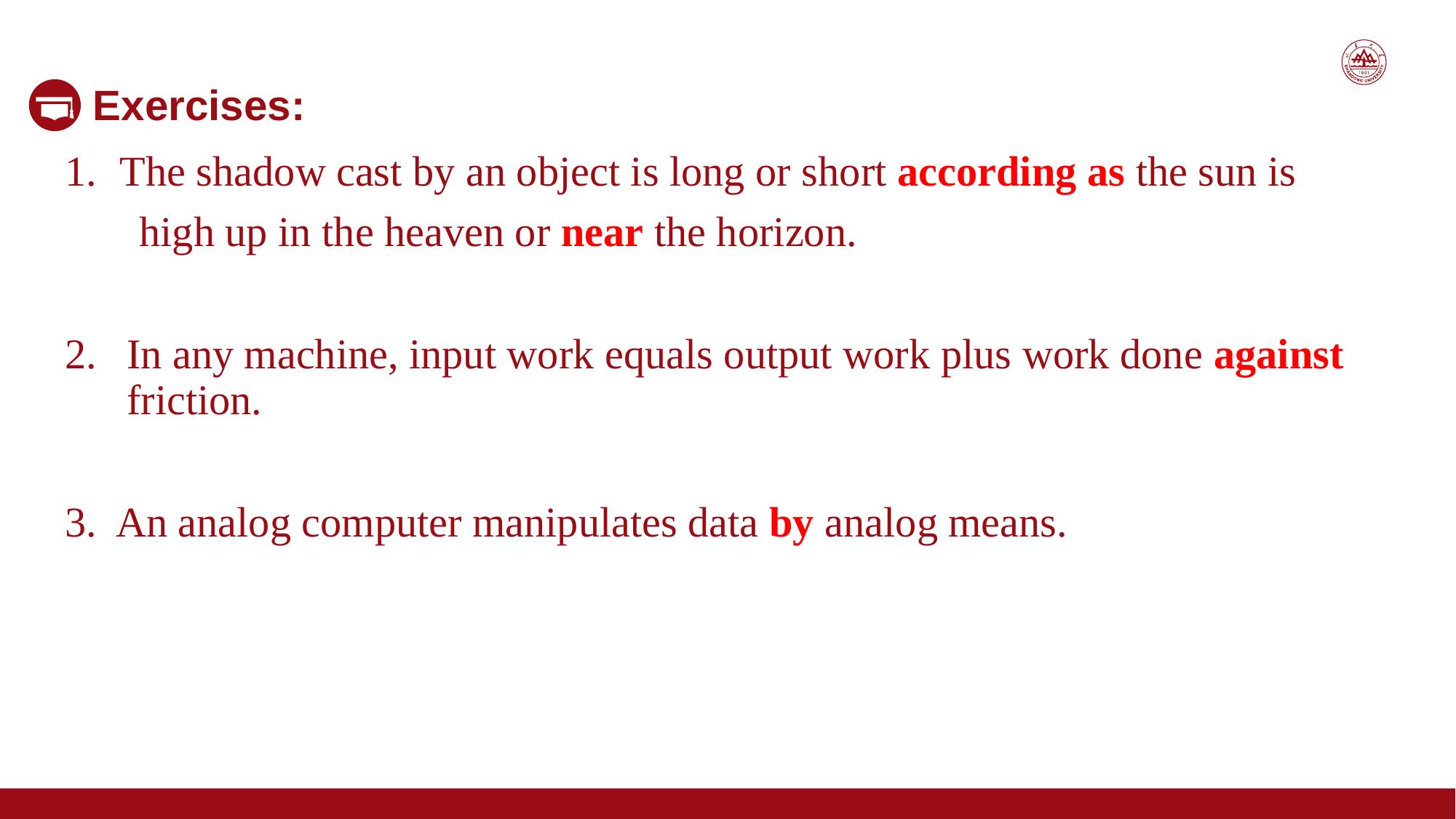

Exercises:
The shadow cast by an object is long or short according as the sun is
       high up in the heaven or near the horizon.

In any machine, input work equals output work plus work done against friction.

3.  An analog computer manipulates data by analog means.